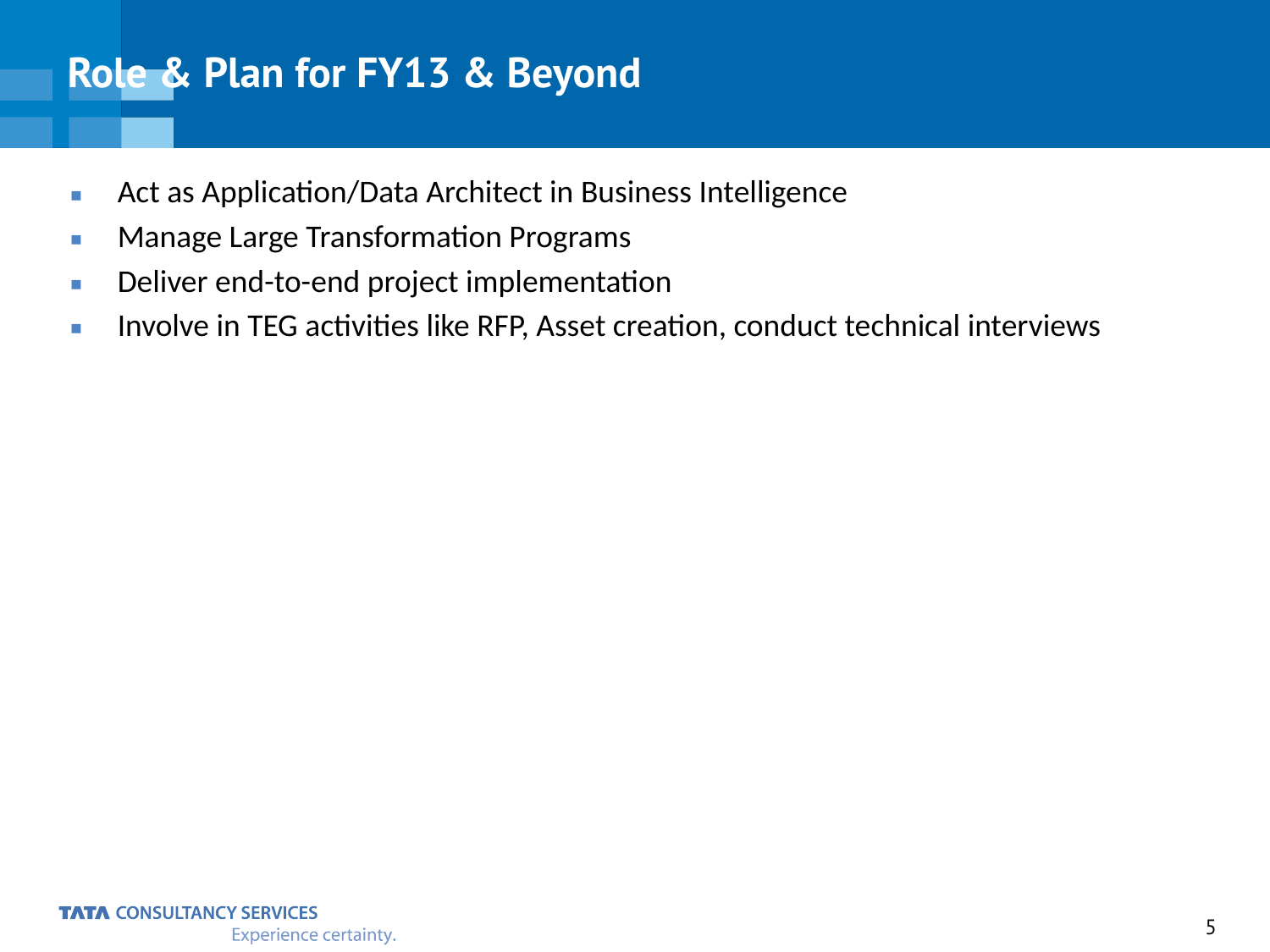

Role & Plan for FY13 & Beyond
Act as Application/Data Architect in Business Intelligence
Manage Large Transformation Programs
Deliver end-to-end project implementation
Involve in TEG activities like RFP, Asset creation, conduct technical interviews